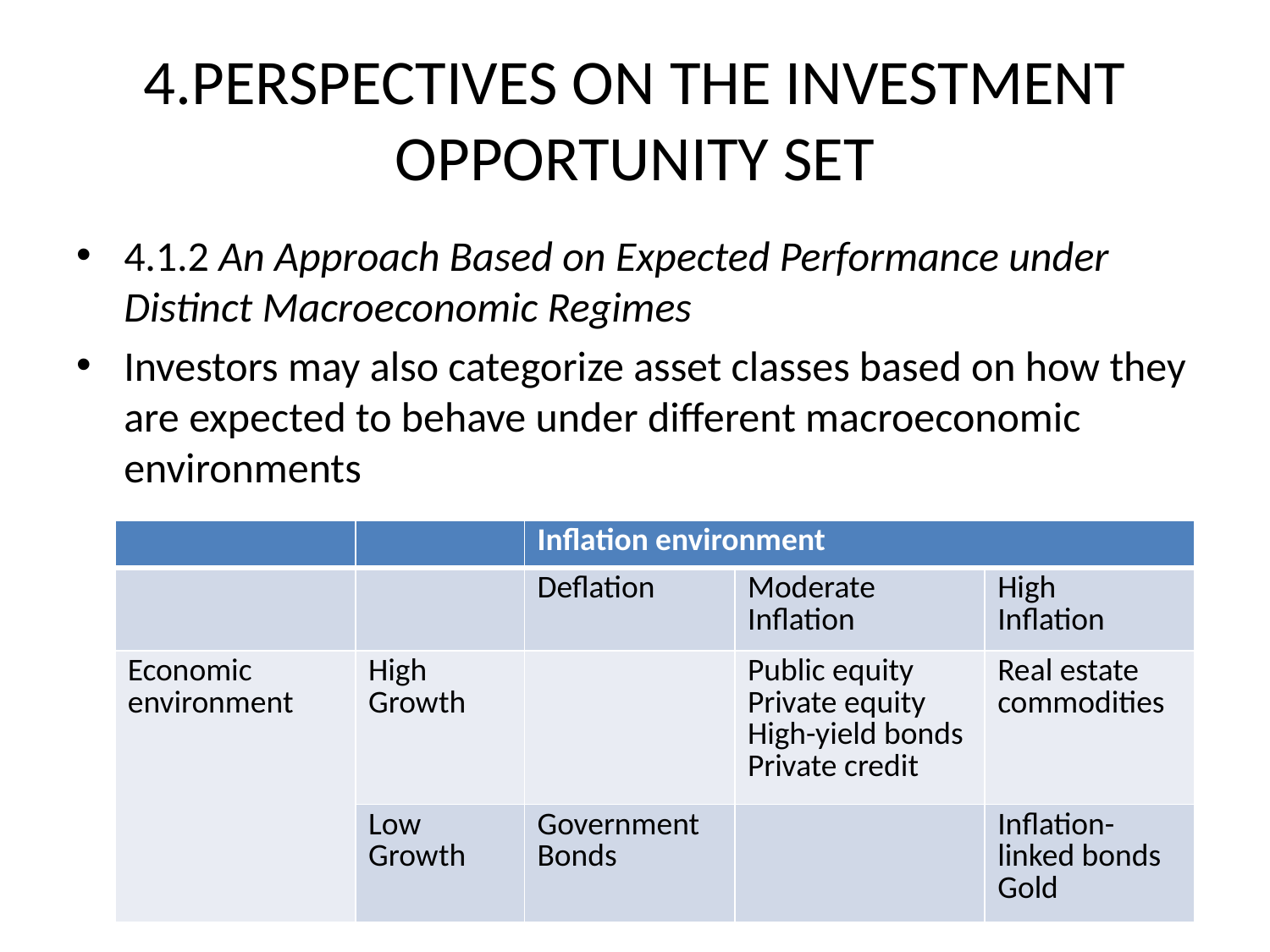

# 4.PERSPECTIVES ON THE INVESTMENT OPPORTUNITY SET
4.1.2 An Approach Based on Expected Performance under Distinct Macroeconomic Regimes
Investors may also categorize asset classes based on how they are expected to behave under different macroeconomic environments

|  |  | Inflation environment |  |  |
| --- | --- | --- | --- | --- |
|  |  | Deflation | Moderate Inflation | High Inflation |
| Economic environment | High Growth |  | Public equity Private equity High-yield bonds Private credit | Real estate commodities |
|  | Low Growth | Government Bonds |  | Inflation-linked bonds Gold |